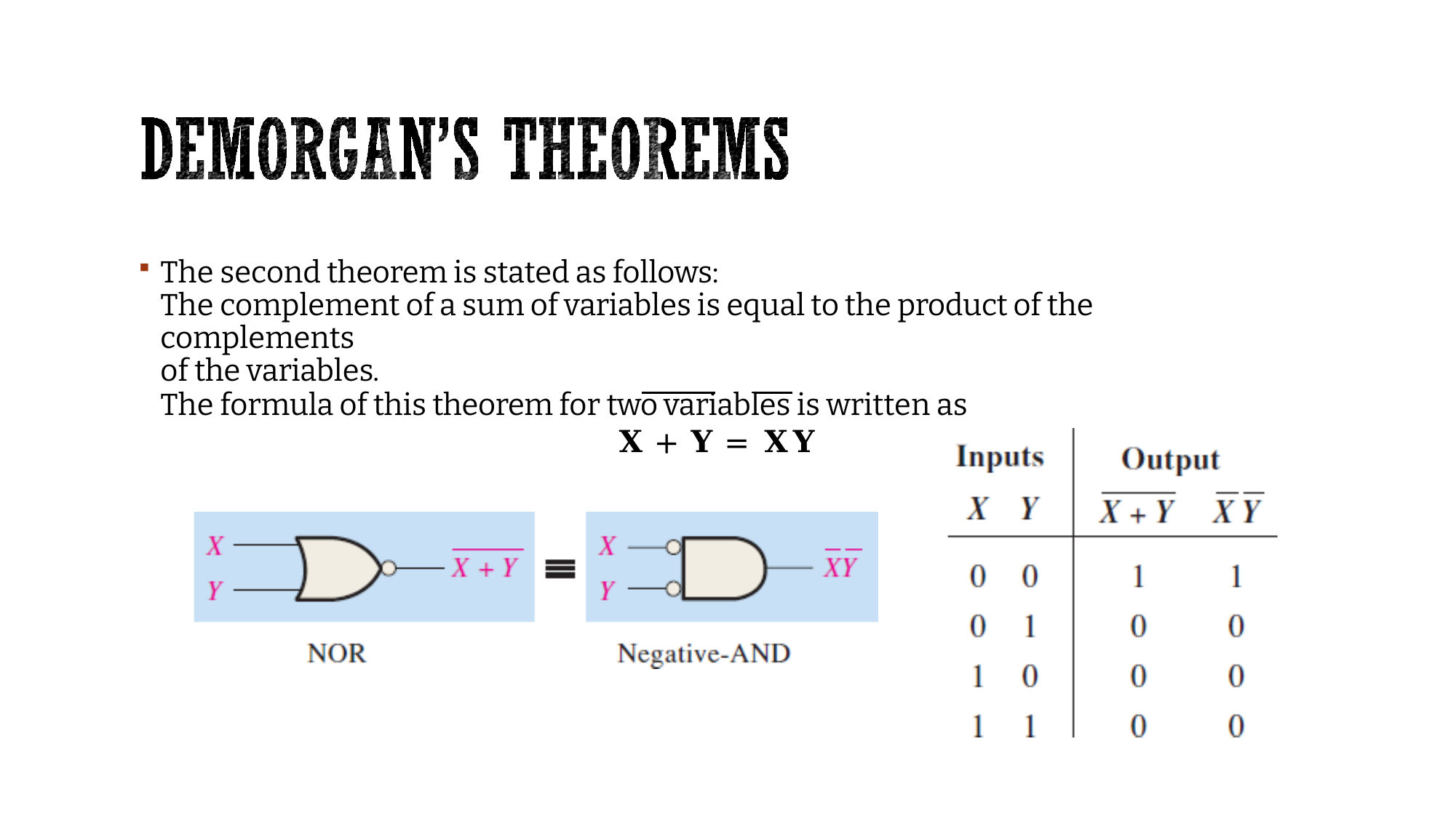

The second theorem is stated as follows:
The complement of a sum of variables is equal to the product of the complements
of the variables.
The formula of this theorem for two variables is written as
𝐗 + 𝐘 = 𝐗𝐘